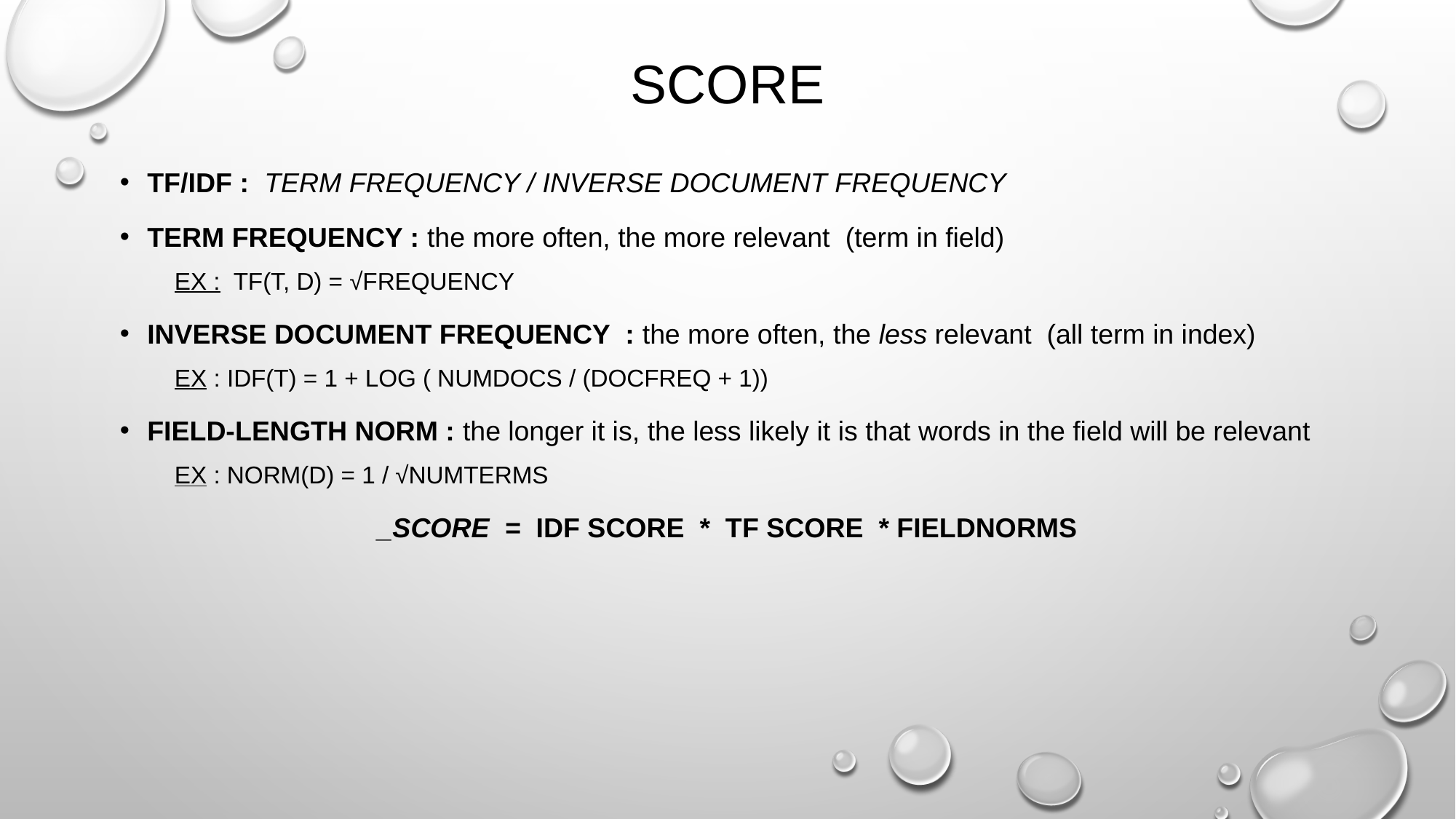

# SCORE
TF/IDF :  term frequency / Inverse document frequency
Term frequency : the more often, the more relevant  (term in field)
EX :  tf(t, d) = √frequency
Inverse document frequency  : the more often, the less relevant  (all term in index)
EX : idf(t) = 1 + log ( numDocs / (docFreq + 1))
Field-length norm : the longer it is, the less likely it is that words in the field will be relevant
EX : norm(d) = 1 / √numTerms
_score  =  IDF score  *  TF score  * fieldNorms